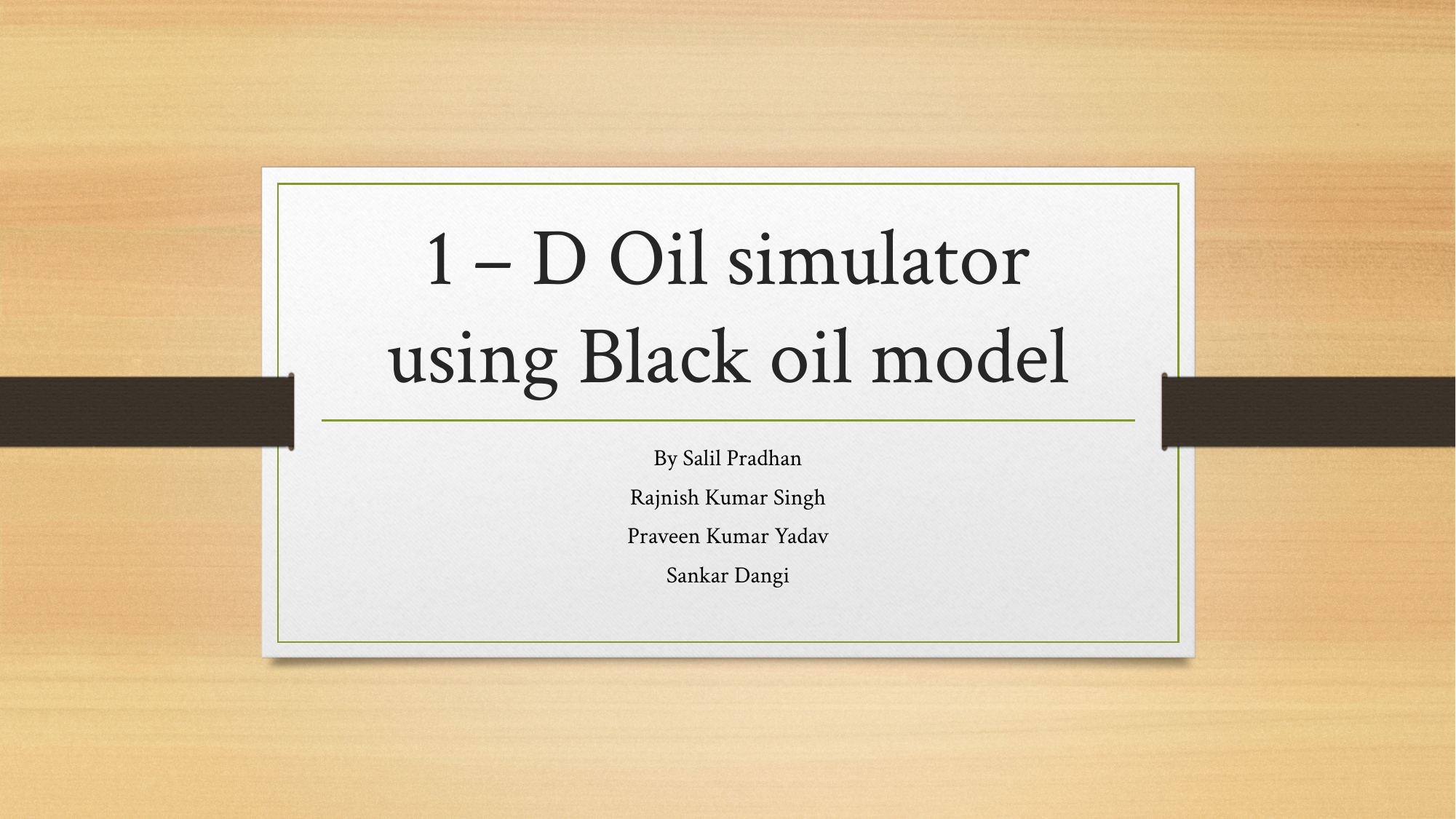

# 1 – D Oil simulator using Black oil model
By Salil Pradhan
Rajnish Kumar Singh
Praveen Kumar Yadav
Sankar Dangi